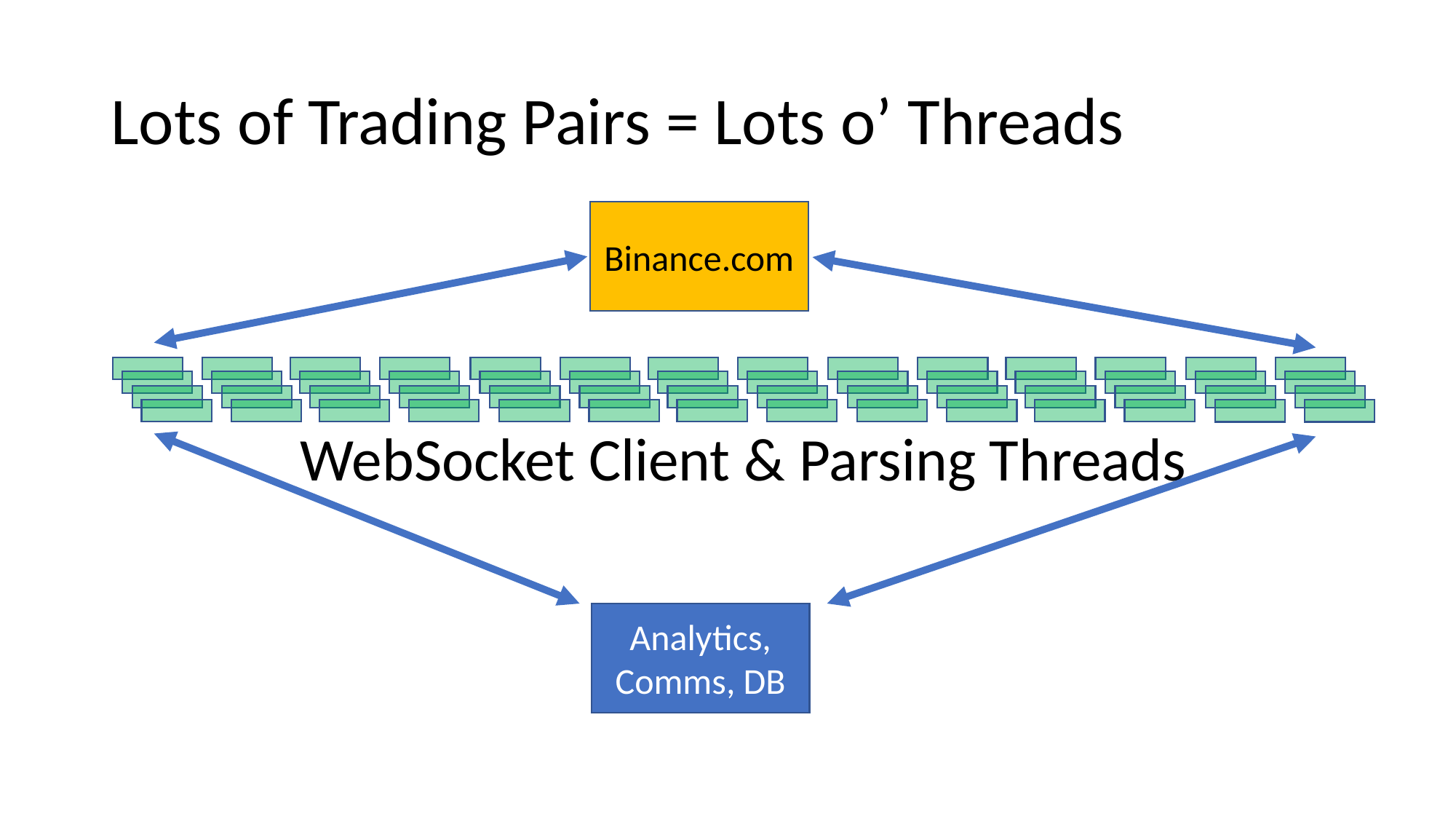

# Lots of Trading Pairs = Lots o’ Threads
Binance.com

WebSocket Client & Parsing Threads
Analytics, Comms, DB